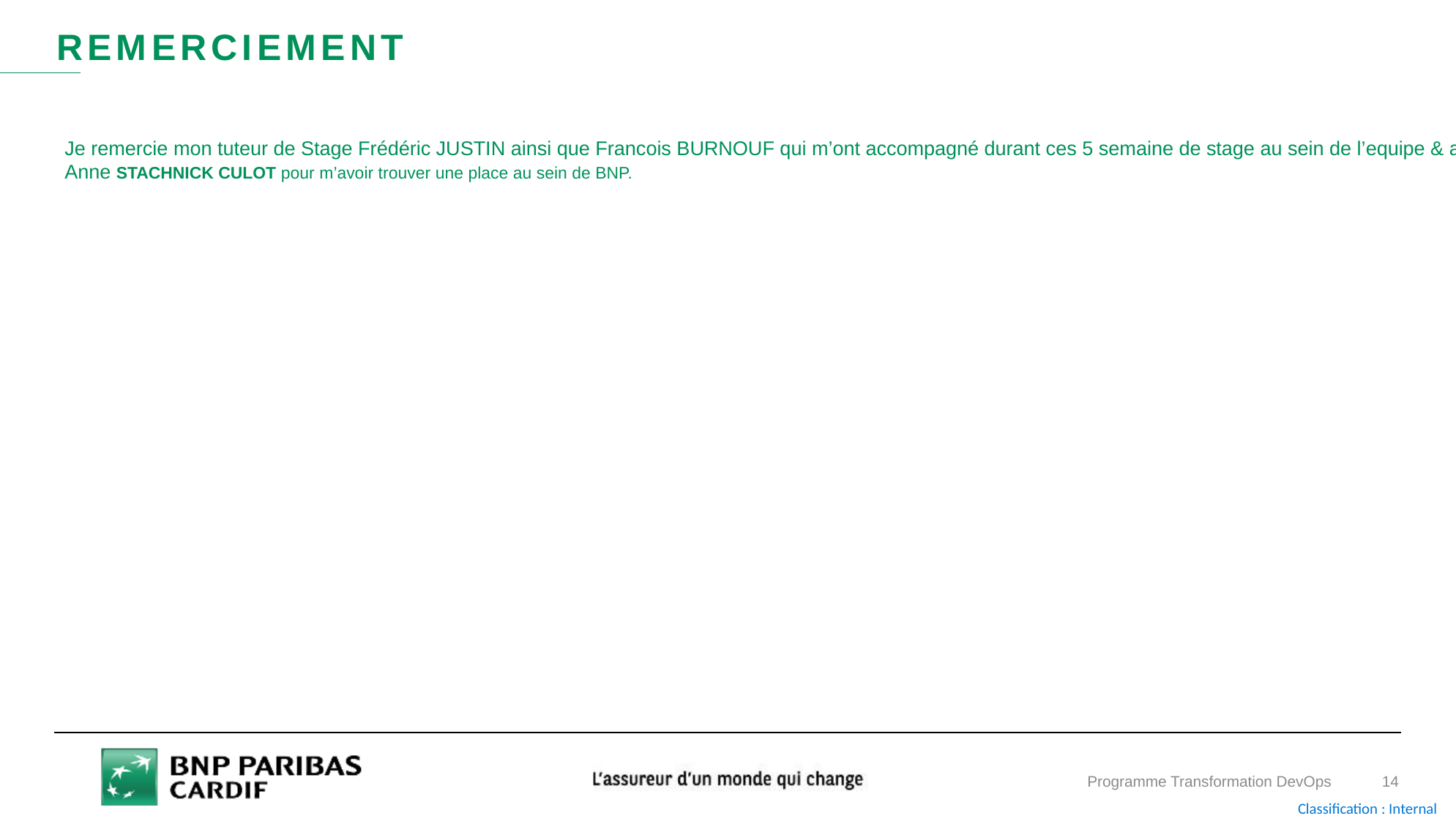

Remerciement
Je remercie mon tuteur de Stage Frédéric JUSTIN ainsi que Francois BURNOUF qui m’ont accompagné durant ces 5 semaine de stage au sein de l’equipe & a ma mentor
Anne STACHNICK CULOT pour m’avoir trouver une place au sein de BNP.

Programme Transformation DevOps
14